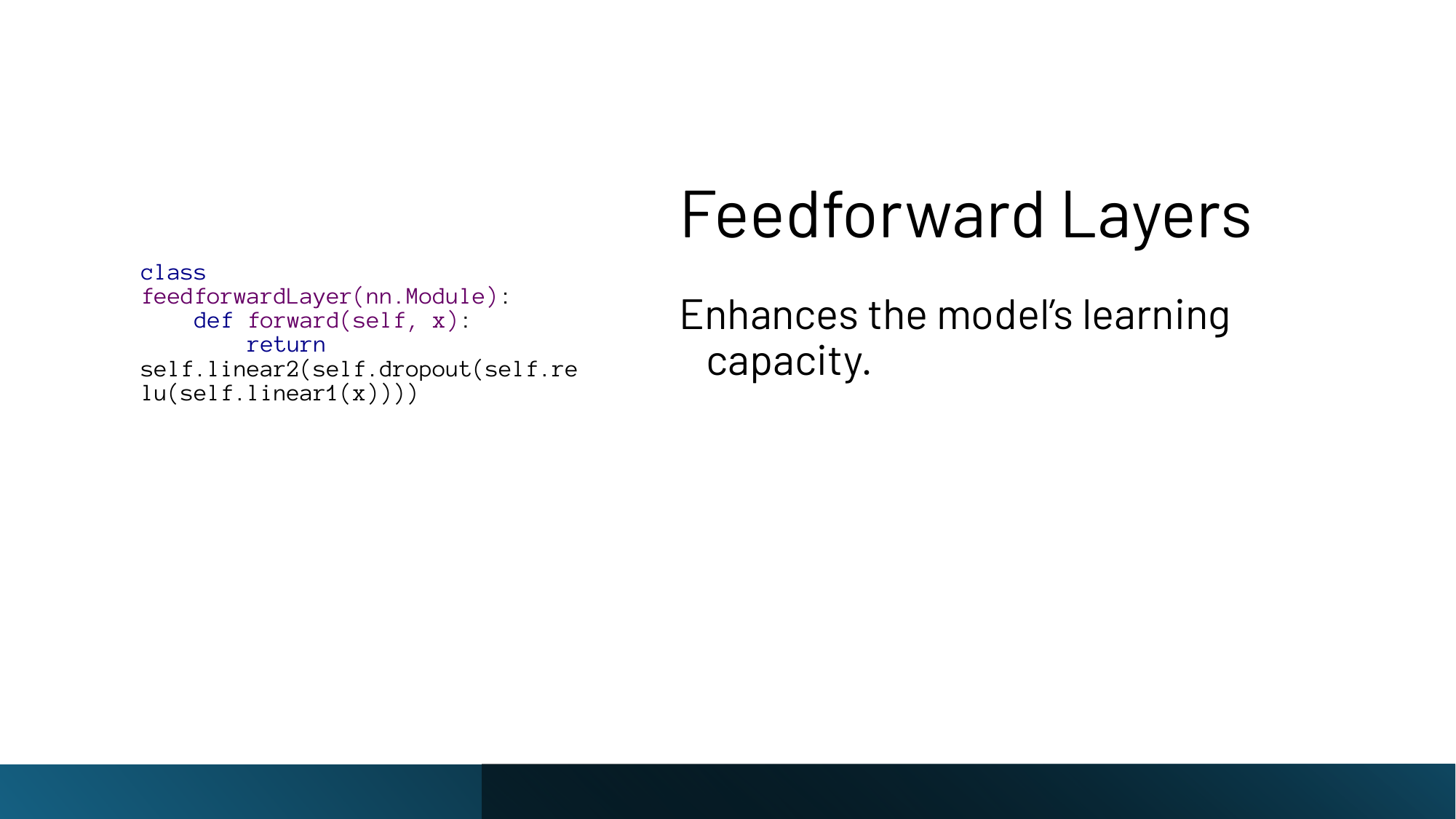

# Feedforward Layers
| class feedforwardLayer(nn.Module):     def forward(self, x):         return self.linear2(self.dropout(self.relu(self.linear1(x)))) |
| --- |
Enhances the model’s learning capacity.